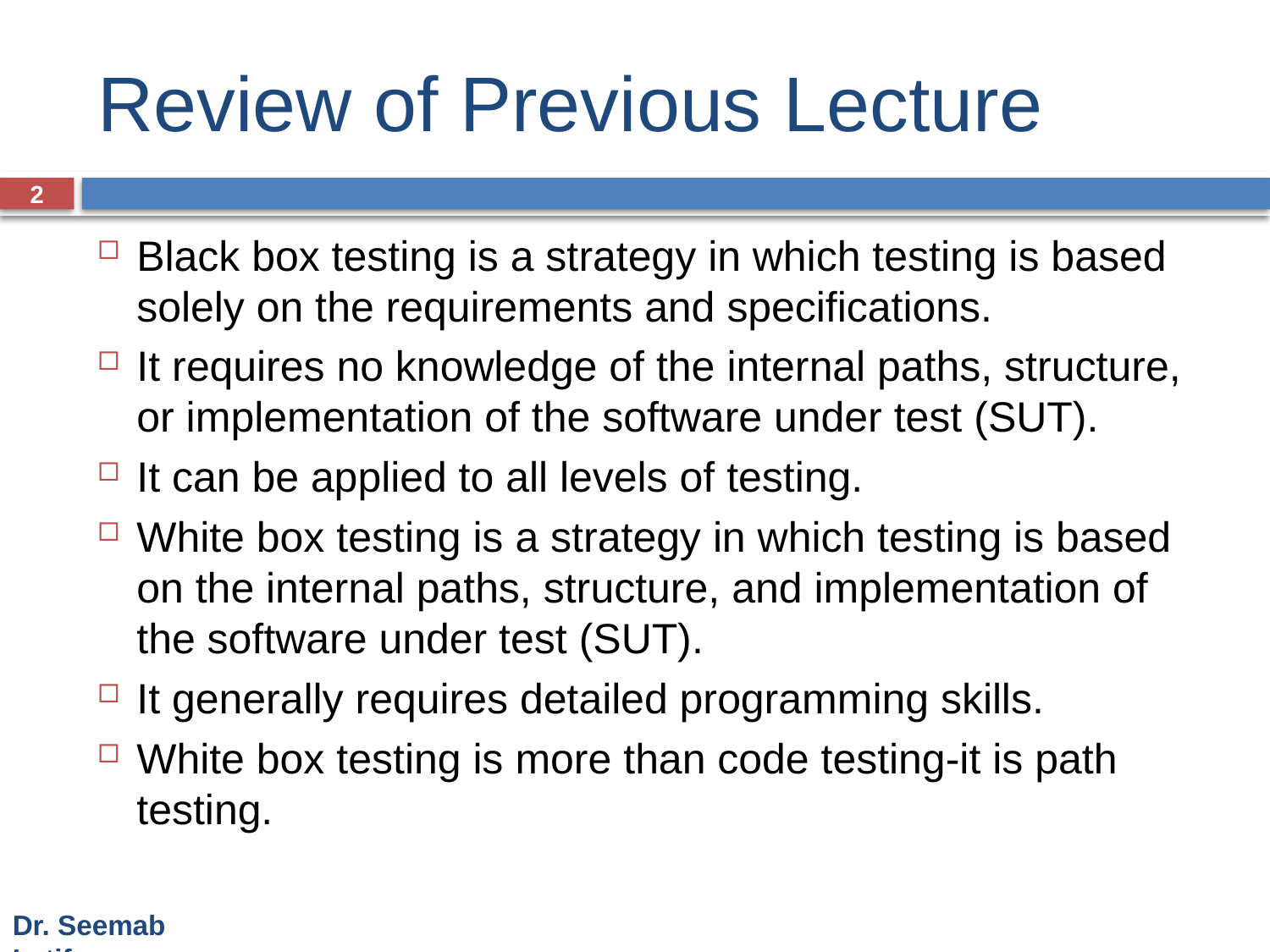

# Review of Previous Lecture
2
Black box testing is a strategy in which testing is based solely on the requirements and specifications.
It requires no knowledge of the internal paths, structure, or implementation of the software under test (SUT).
It can be applied to all levels of testing.
White box testing is a strategy in which testing is based on the internal paths, structure, and implementation of the software under test (SUT).
It generally requires detailed programming skills.
White box testing is more than code testing-it is path testing.